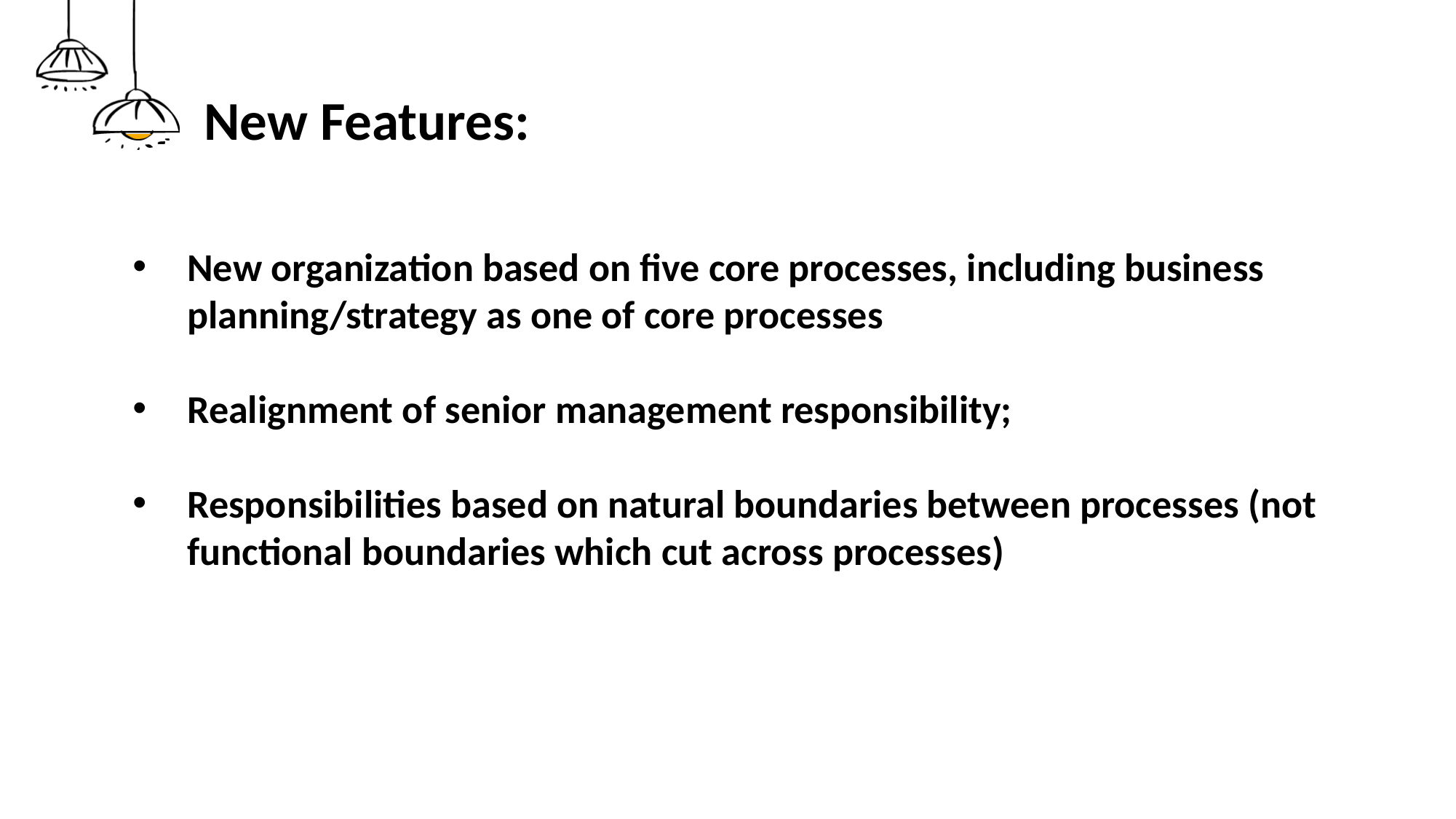

# New Features:
New organization based on five core processes, including business planning/strategy as one of core processes

Realignment of senior management responsibility;

Responsibilities based on natural boundaries between processes (not functional boundaries which cut across processes)